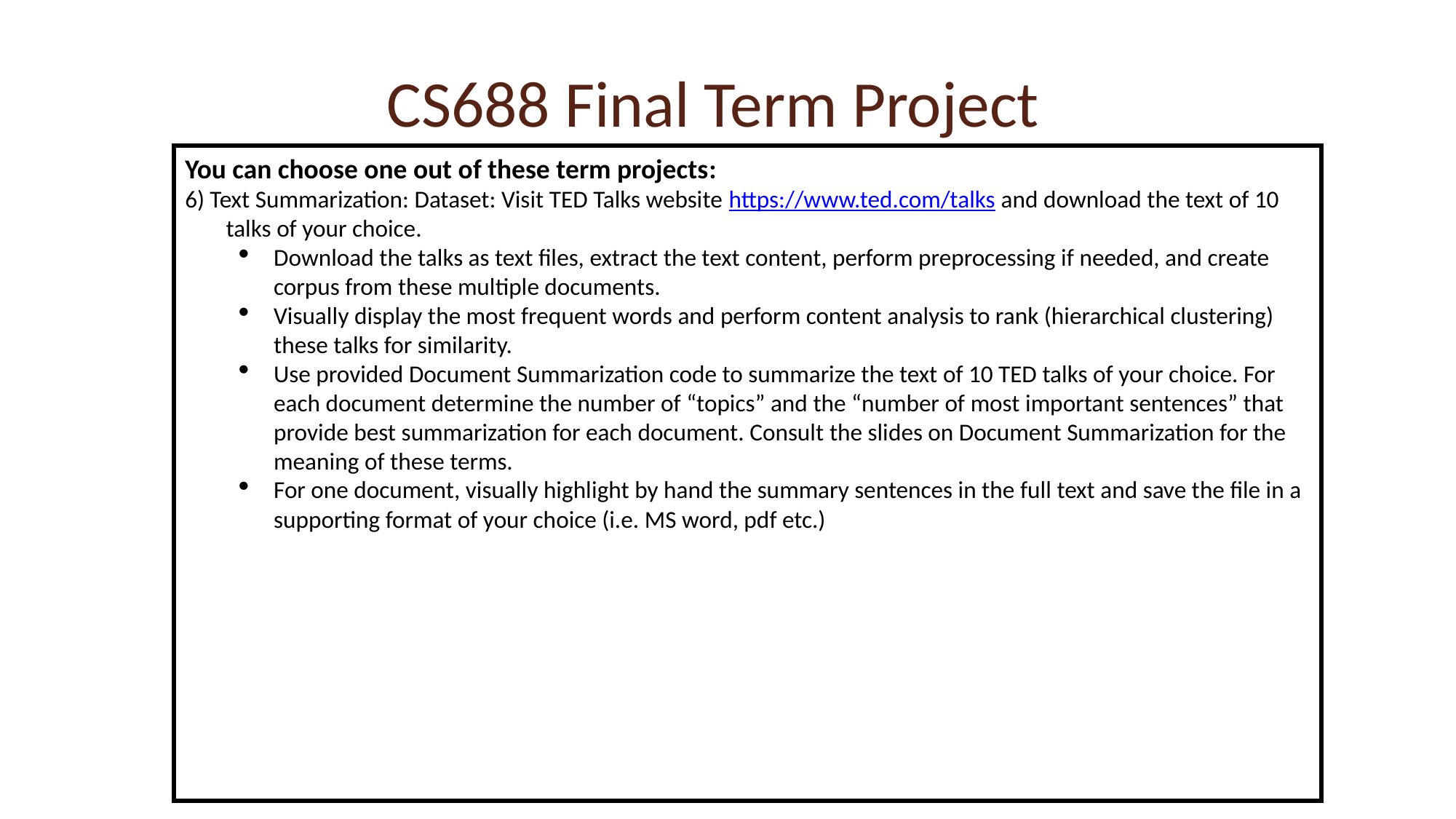

# CS688 Final Term Project
You can choose one out of these term projects:
6) Text Summarization: Dataset: Visit TED Talks website https://www.ted.com/talks and download the text of 10 talks of your choice.
Download the talks as text files, extract the text content, perform preprocessing if needed, and create corpus from these multiple documents.
Visually display the most frequent words and perform content analysis to rank (hierarchical clustering) these talks for similarity.
Use provided Document Summarization code to summarize the text of 10 TED talks of your choice. For each document determine the number of “topics” and the “number of most important sentences” that provide best summarization for each document. Consult the slides on Document Summarization for the meaning of these terms.
For one document, visually highlight by hand the summary sentences in the full text and save the file in a supporting format of your choice (i.e. MS word, pdf etc.)